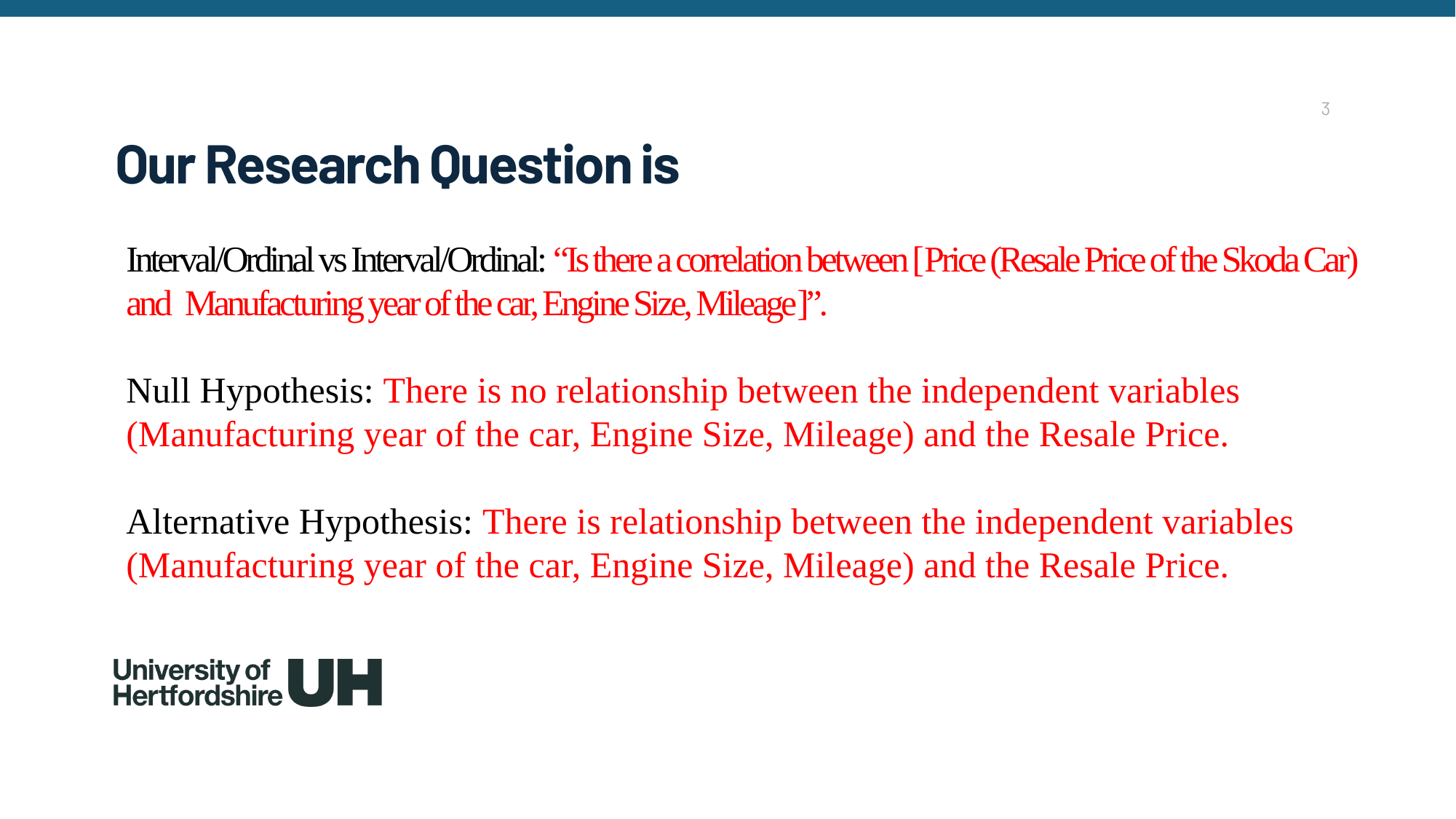

3
Our Research Question is
# Interval/Ordinal vs Interval/Ordinal: “Is there a correlation between [Price (Resale Price of the Skoda Car) and  Manufacturing year of the car, Engine Size, Mileage]”. Null Hypothesis: There is no relationship between the independent variables (Manufacturing year of the car, Engine Size, Mileage) and the Resale Price. Alternative Hypothesis: There is relationship between the independent variables (Manufacturing year of the car, Engine Size, Mileage) and the Resale Price.